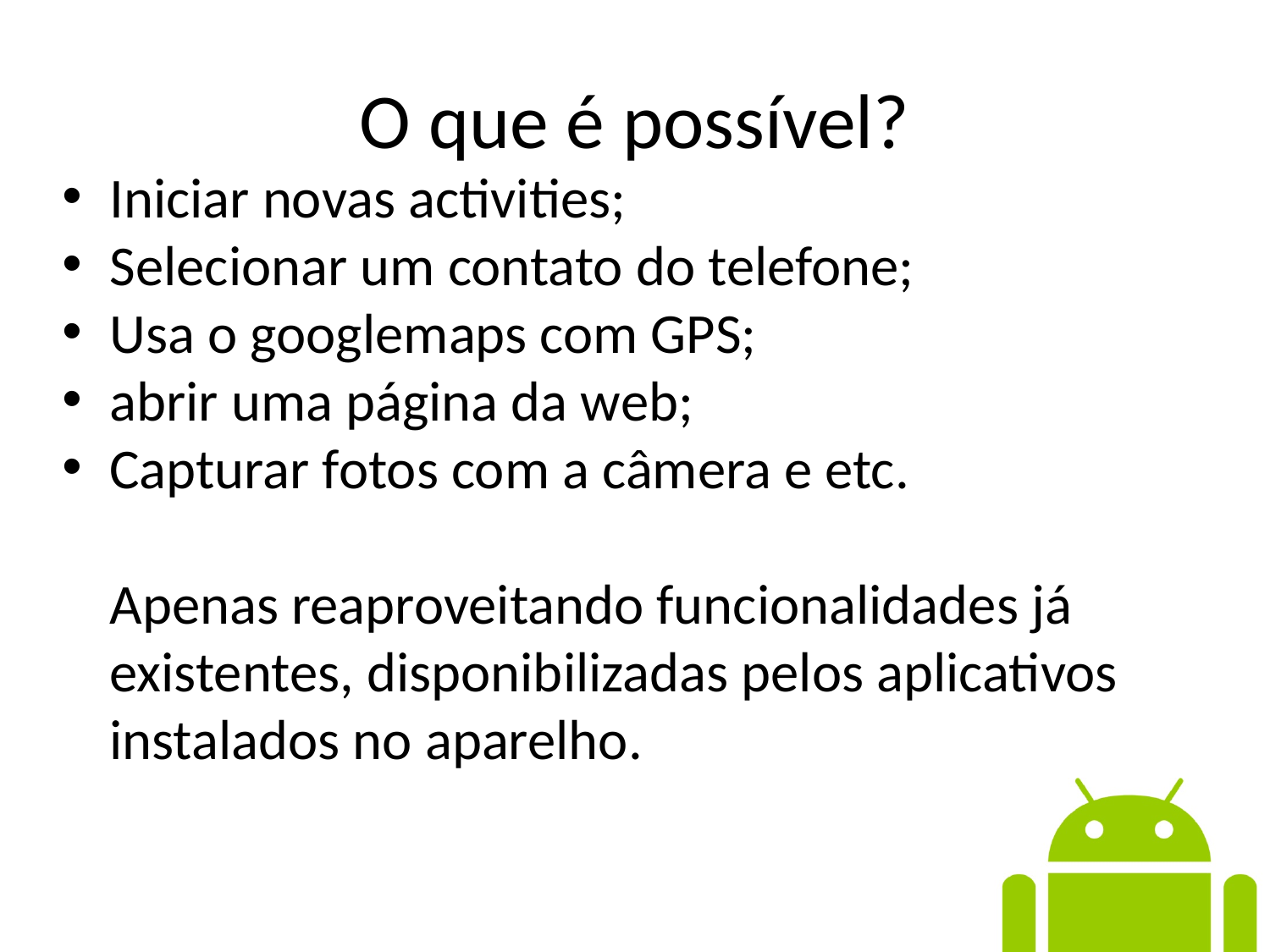

O que é possível?
Iniciar novas activities;
Selecionar um contato do telefone;
Usa o googlemaps com GPS;
abrir uma página da web;
Capturar fotos com a câmera e etc.

	Apenas reaproveitando funcionalidades já existentes, disponibilizadas pelos aplicativos instalados no aparelho.